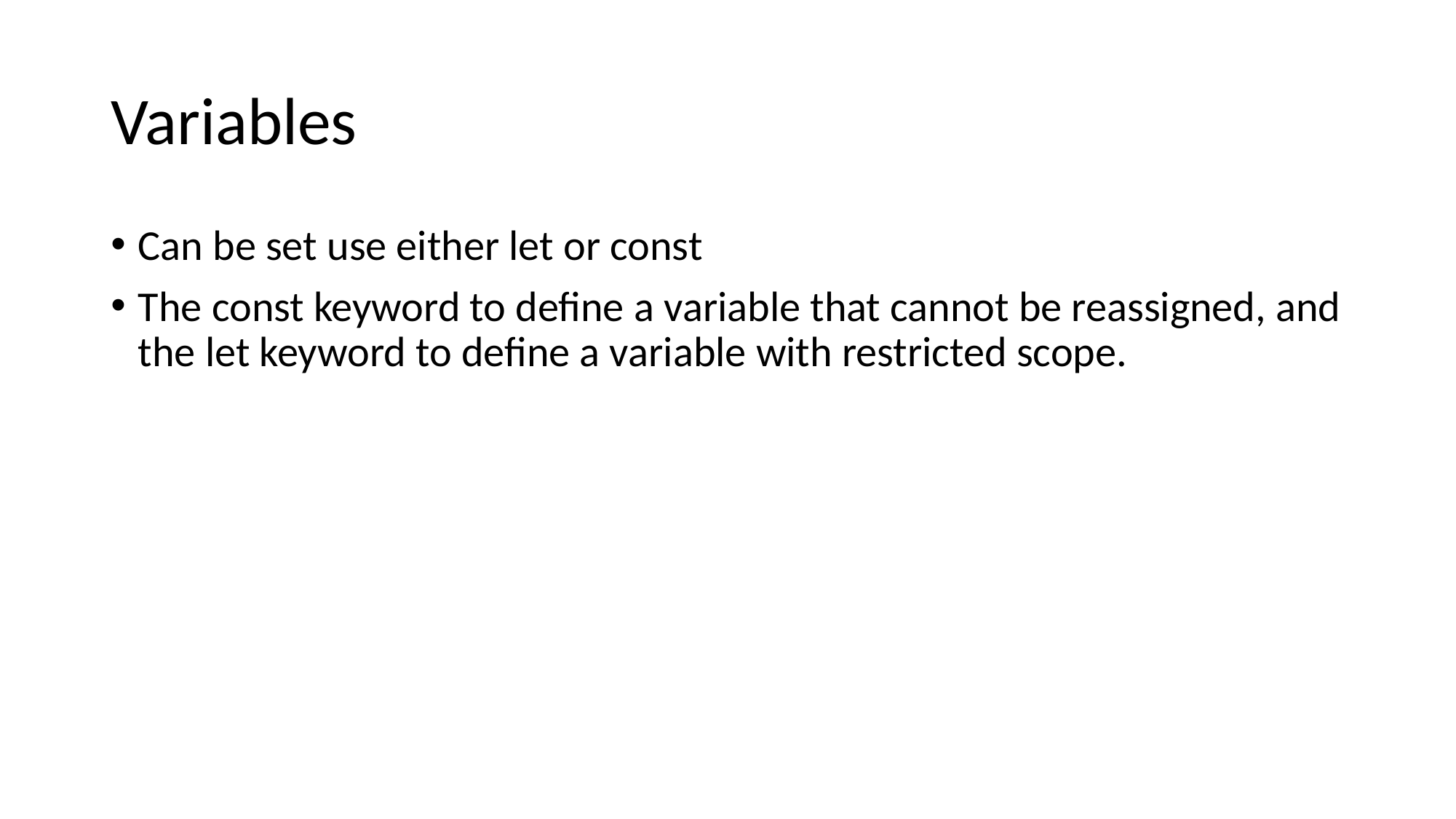

# Variables
Can be set use either let or const
The const keyword to define a variable that cannot be reassigned, and the let keyword to define a variable with restricted scope.